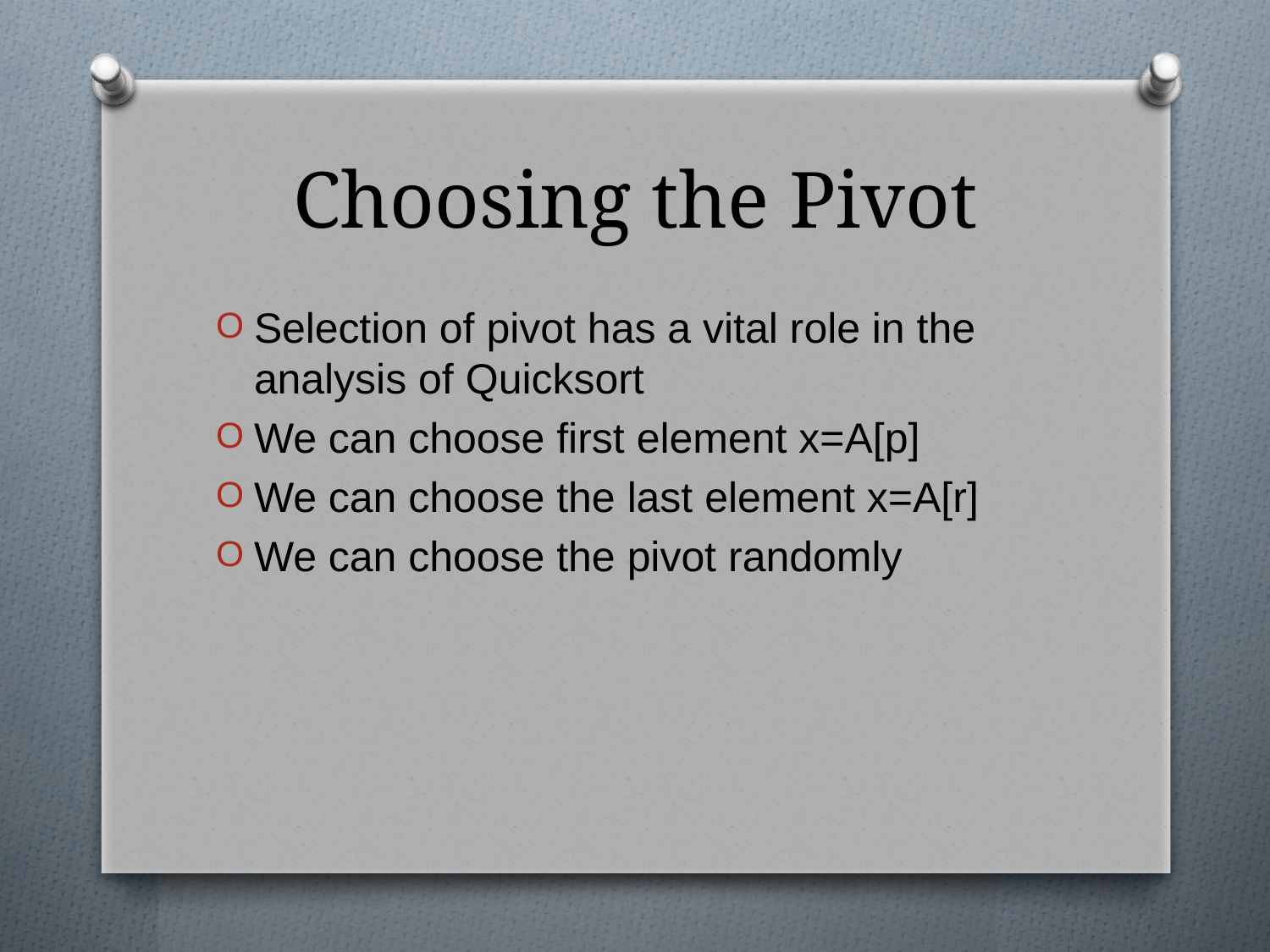

# Choosing the Pivot
Selection of pivot has a vital role in the analysis of Quicksort
We can choose first element x=A[p]
We can choose the last element x=A[r]
We can choose the pivot randomly